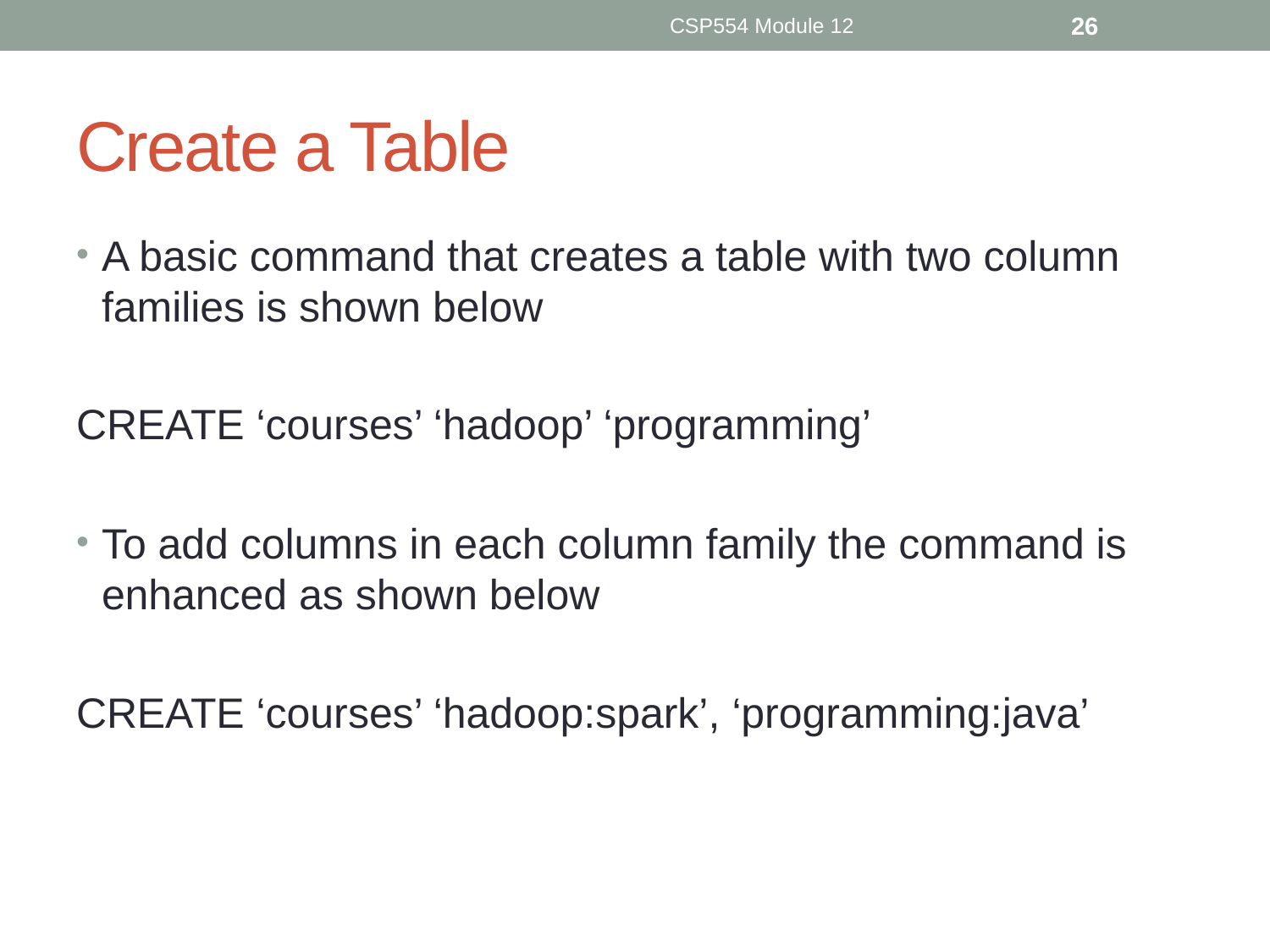

CSP554 Module 12
26
# Create a Table
A basic command that creates a table with two column families is shown below

CREATE ‘courses’ ‘hadoop’ ‘programming’

To add columns in each column family the command is enhanced as shown below

CREATE ‘courses’ ‘hadoop:spark’, ‘programming:java’